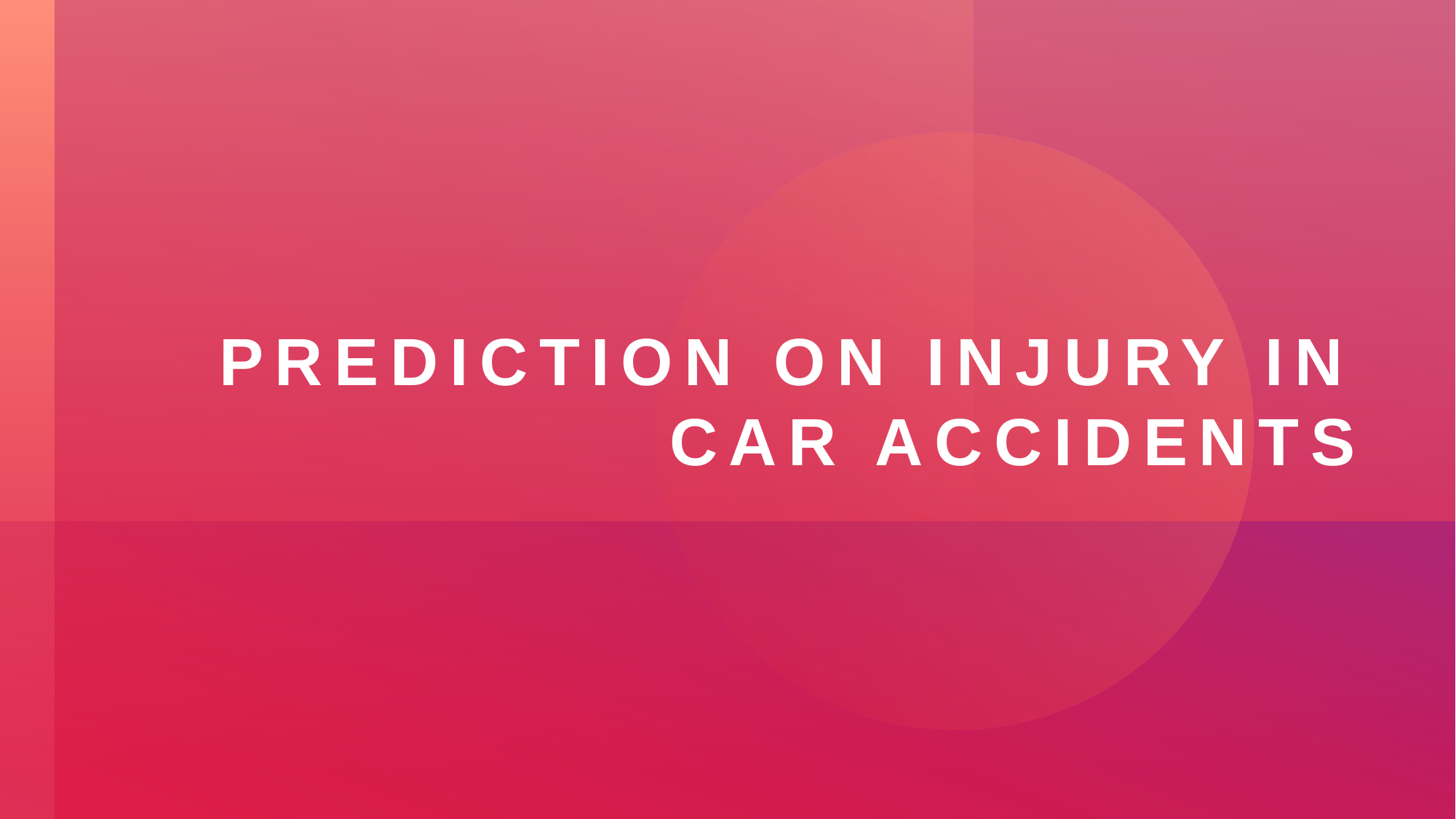

# Prediction on injury in car accidents